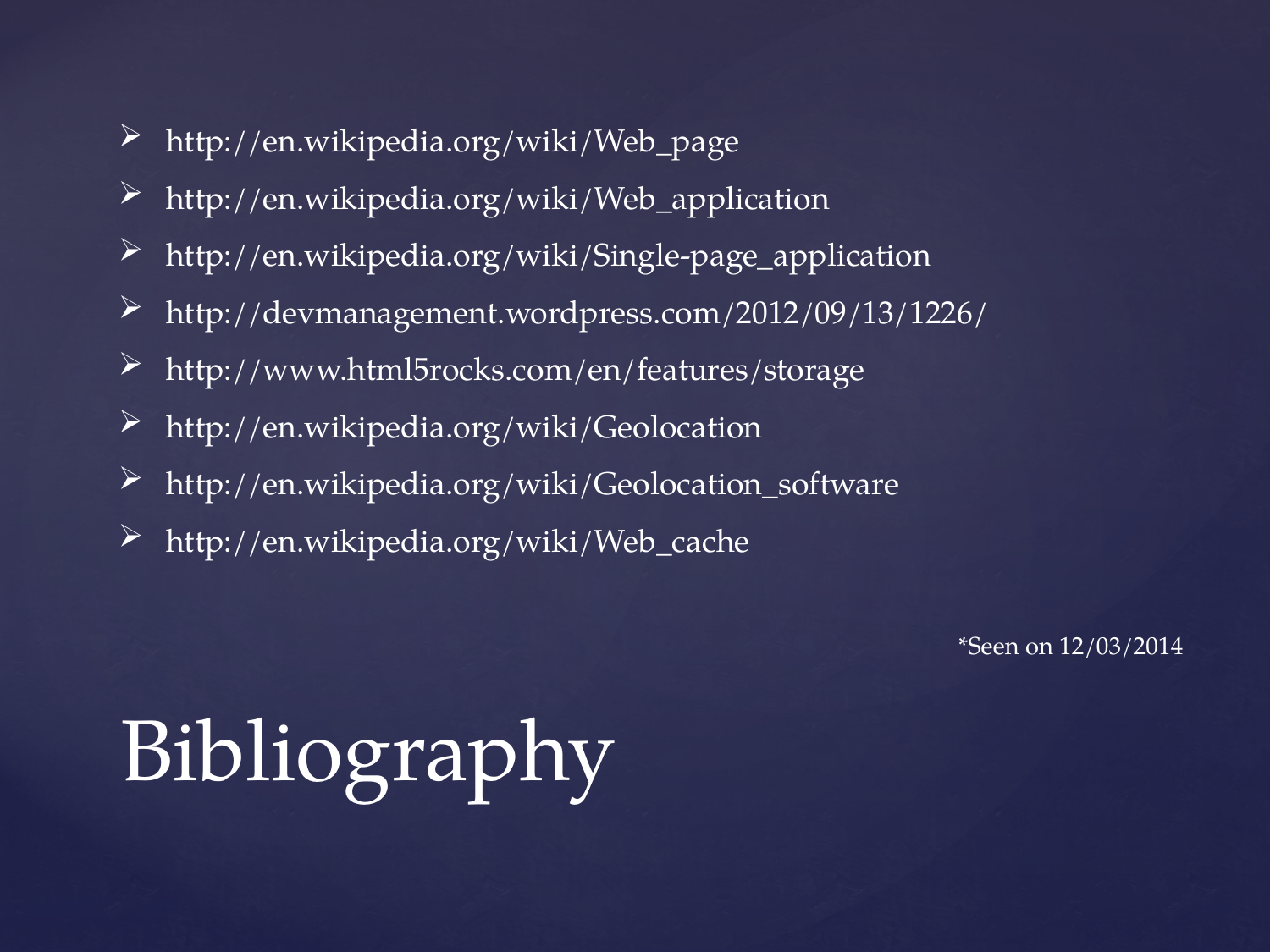

http://en.wikipedia.org/wiki/Web_page
http://en.wikipedia.org/wiki/Web_application
http://en.wikipedia.org/wiki/Single-page_application
http://devmanagement.wordpress.com/2012/09/13/1226/
http://www.html5rocks.com/en/features/storage
http://en.wikipedia.org/wiki/Geolocation
http://en.wikipedia.org/wiki/Geolocation_software
http://en.wikipedia.org/wiki/Web_cache

*Seen on 12/03/2014

# Bibliography